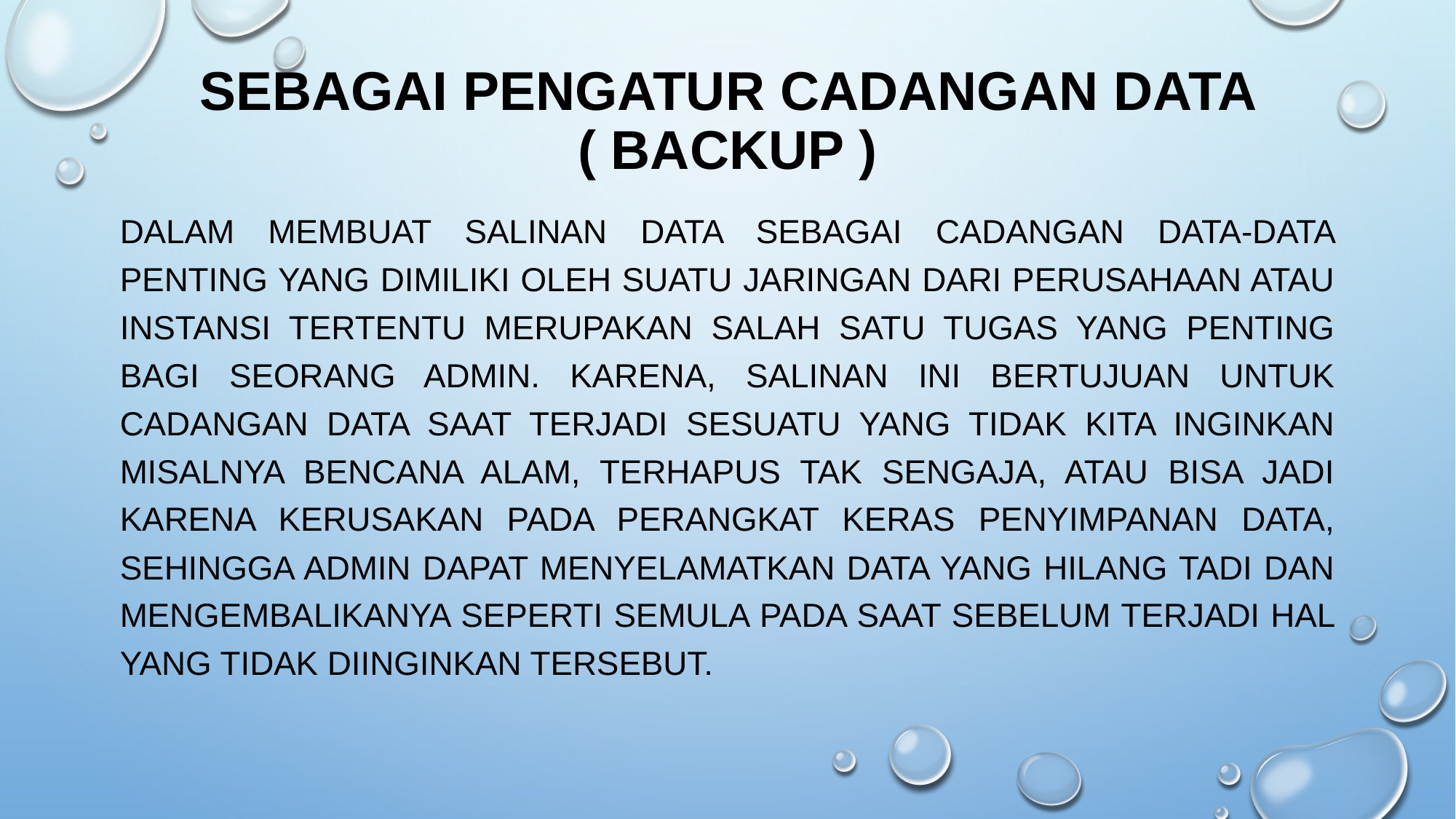

# Sebagai pengatur cadangan data ( backup )
Dalam membuat salinan data sebagai cadangan data-data penting yang dimiliki oleh suatu jaringan dari perusahaan atau instansi tertentu merupakan salah satu tugas yang penting bagi seorang admin. Karena, salinan ini bertujuan untuk cadangan data saat terjadi sesuatu yang tidak kita inginkan misalnya bencana alam, terhapus tak sengaja, atau bisa jadi karena kerusakan pada perangkat keras penyimpanan data, sehingga admin dapat menyelamatkan data yang hilang tadi dan mengembalikanya seperti semula pada saat sebelum terjadi hal yang tidak diinginkan tersebut.